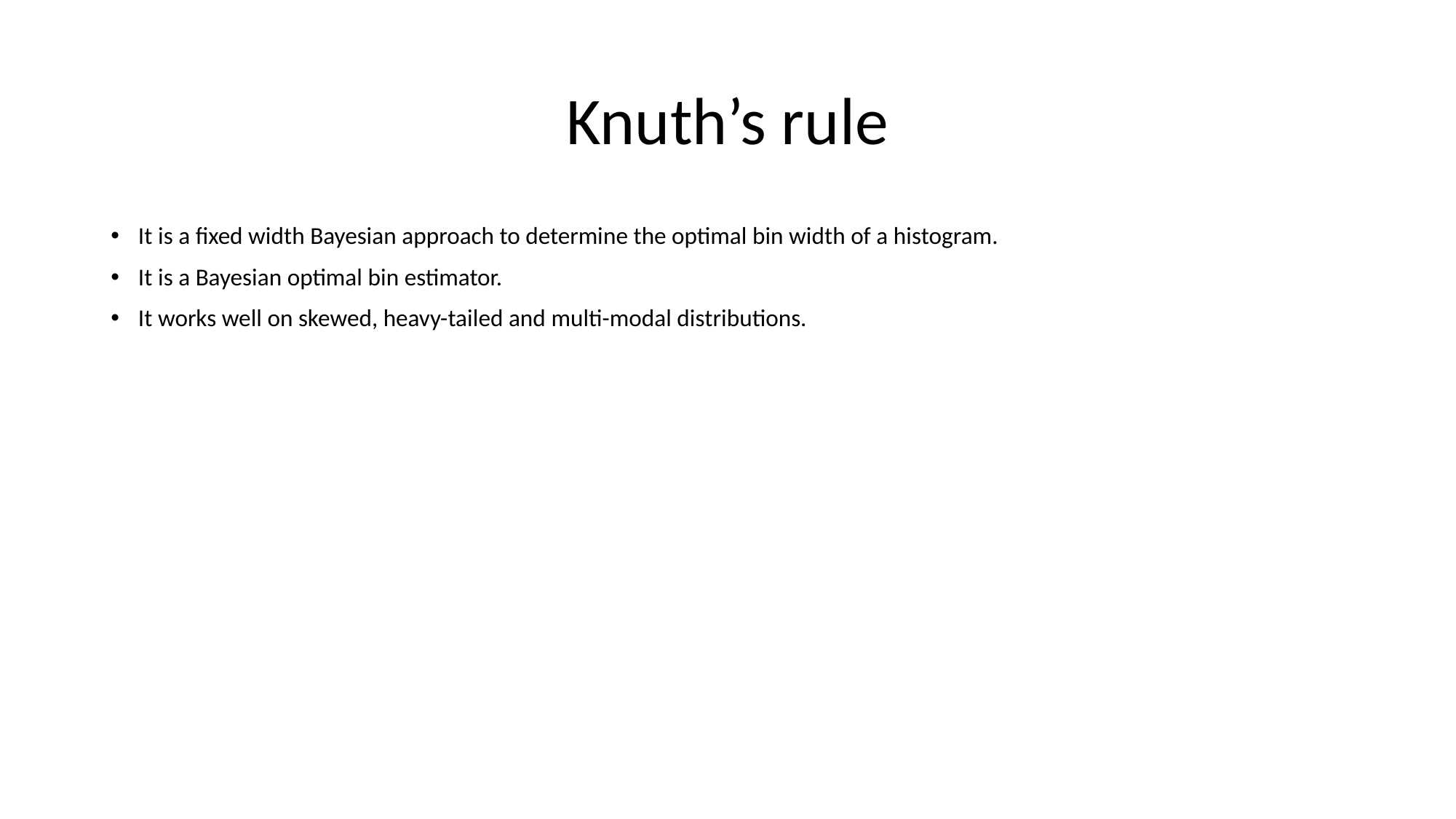

# Knuth’s rule
It is a fixed width Bayesian approach to determine the optimal bin width of a histogram.
It is a Bayesian optimal bin estimator.
It works well on skewed, heavy-tailed and multi-modal distributions.